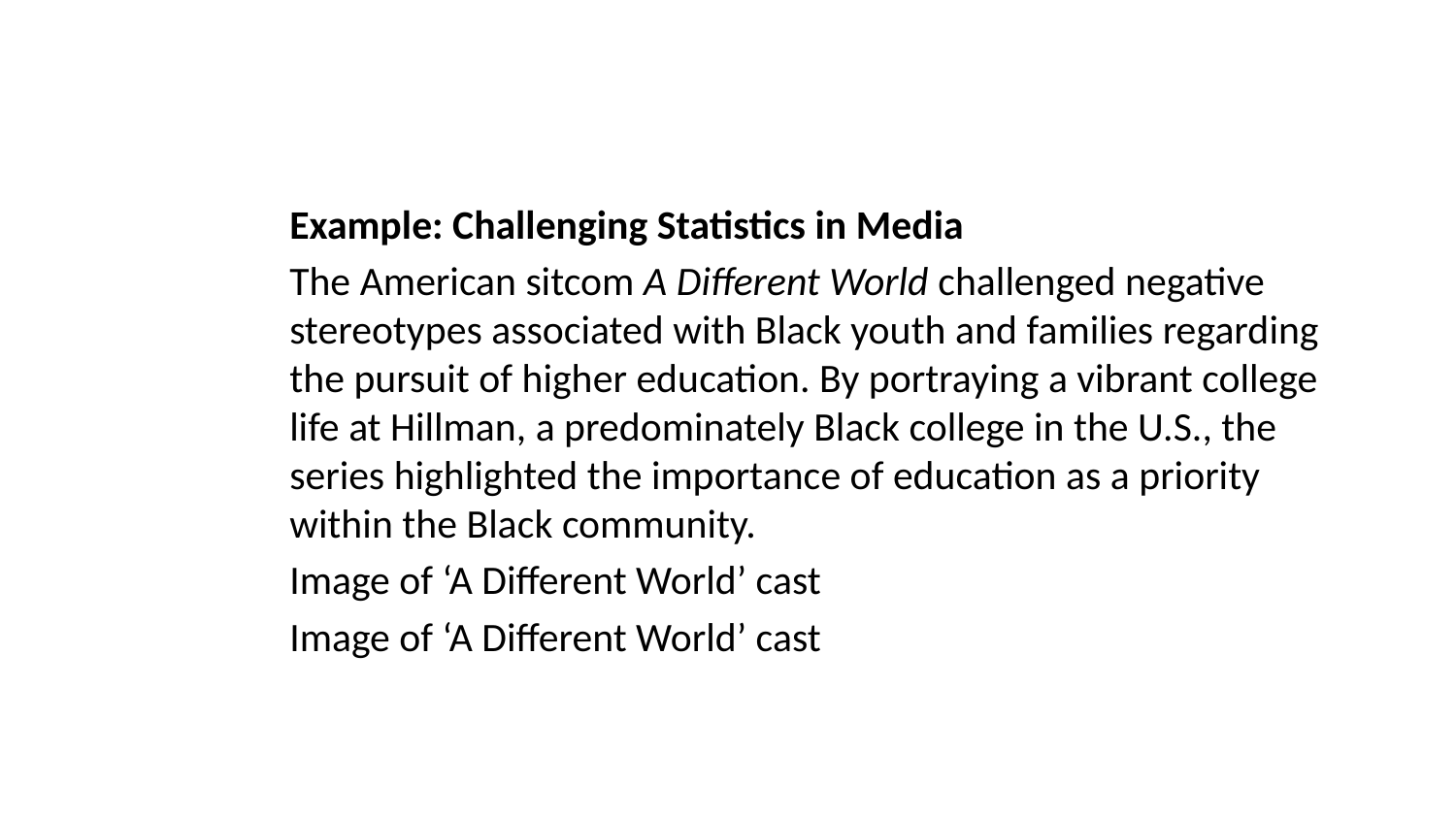

Example: Challenging Statistics in Media
The American sitcom A Different World challenged negative stereotypes associated with Black youth and families regarding the pursuit of higher education. By portraying a vibrant college life at Hillman, a predominately Black college in the U.S., the series highlighted the importance of education as a priority within the Black community.
Image of ‘A Different World’ cast
Image of ‘A Different World’ cast